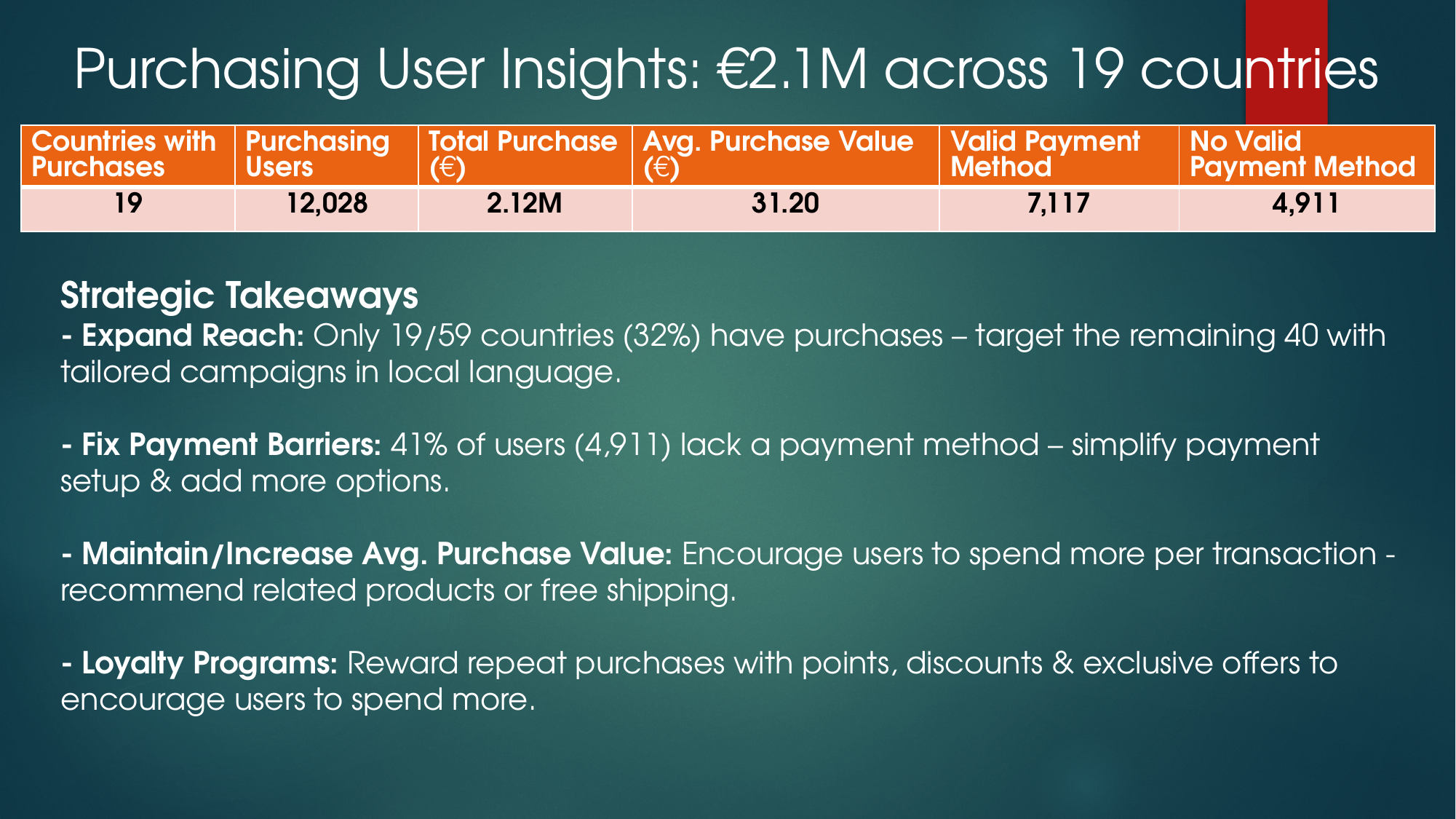

# Purchasing User Insights: €2.1M across 19 countries
| Countries with Purchases | Purchasing Users | Total Purchase (€) | Avg. Purchase Value (€) | Valid Payment Method | No Valid Payment Method |
| --- | --- | --- | --- | --- | --- |
| 19 | 12,028 | 2.12M | 31.20 | 7,117 | 4,911 |
Strategic Takeaways
- Expand Reach: Only 19/59 countries (32%) have purchases – target the remaining 40 with tailored campaigns in local language.

- Fix Payment Barriers: 41% of users (4,911) lack a payment method – simplify payment  setup & add more options.

- Maintain/Increase Avg. Purchase Value: Encourage users to spend more per transaction - recommend related products or free shipping.

- Loyalty Programs: Reward repeat purchases with points, discounts & exclusive offers to encourage users to spend more.